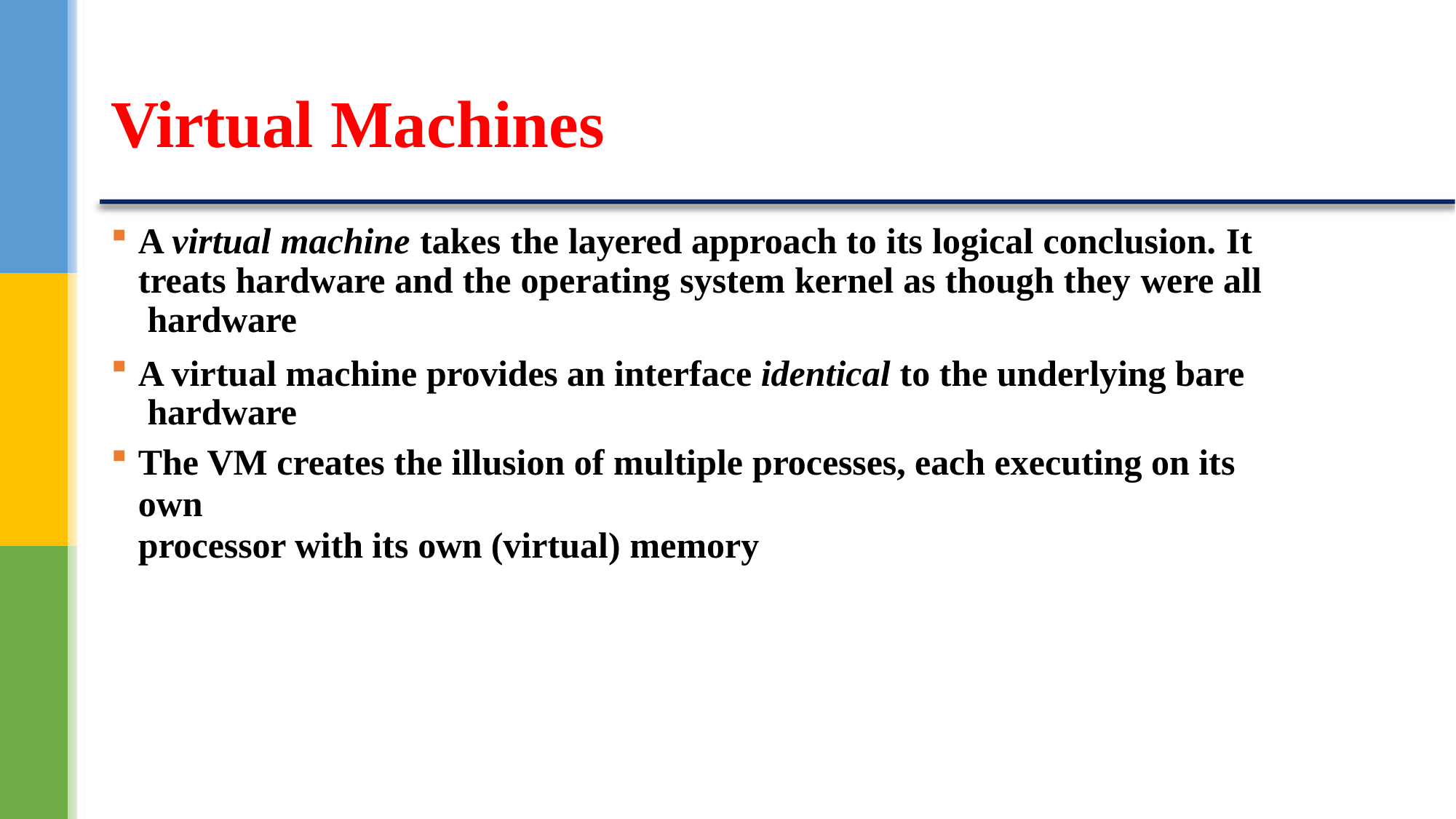

# Virtual Machines
A virtual machine takes the layered approach to its logical conclusion. It  treats hardware and the operating system kernel as though they were all  hardware
A virtual machine provides an interface identical to the underlying bare  hardware
The VM creates the illusion of multiple processes, each executing on its own
processor with its own (virtual) memory